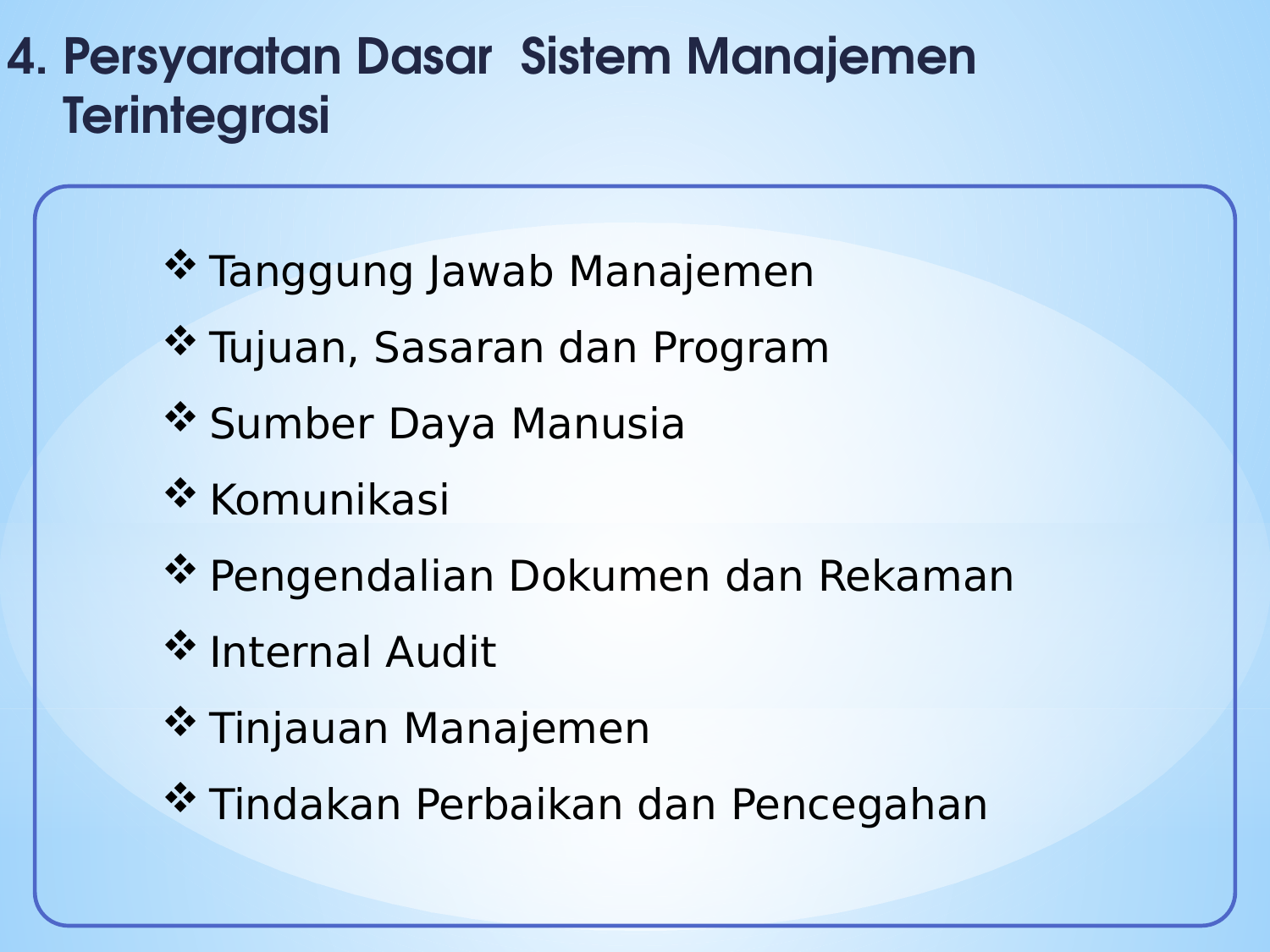

4. Persyaratan Dasar  Sistem Manajemen
    Terintegrasi

Tanggung Jawab Manajemen
Tujuan, Sasaran dan Program
Sumber Daya Manusia
Komunikasi
Pengendalian Dokumen dan Rekaman
Internal Audit
Tinjauan Manajemen
Tindakan Perbaikan dan Pencegahan